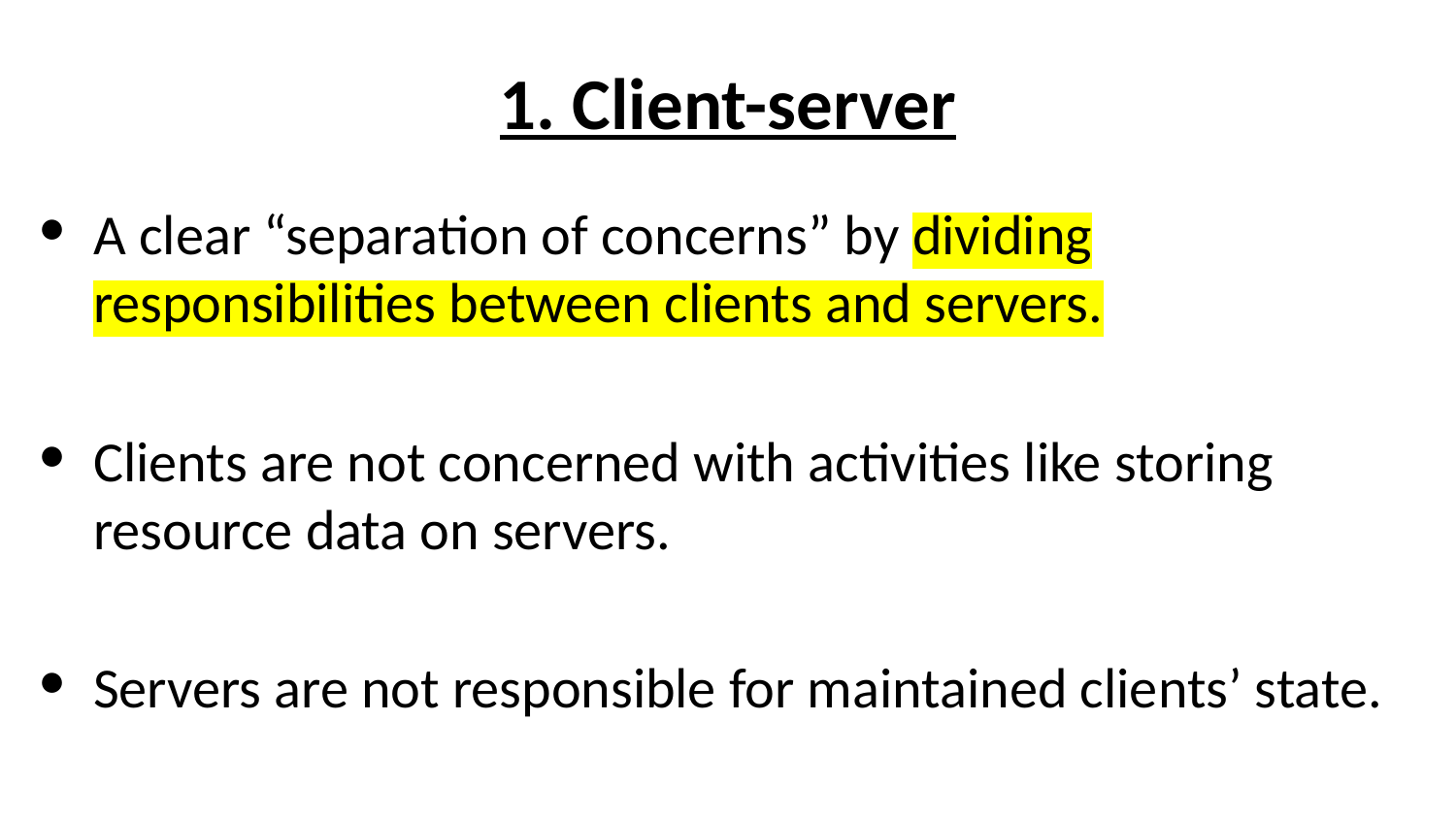

# 1. Client-server
A clear “separation of concerns” by dividing responsibilities between clients and servers.

Clients are not concerned with activities like storing resource data on servers.

Servers are not responsible for maintained clients’ state.